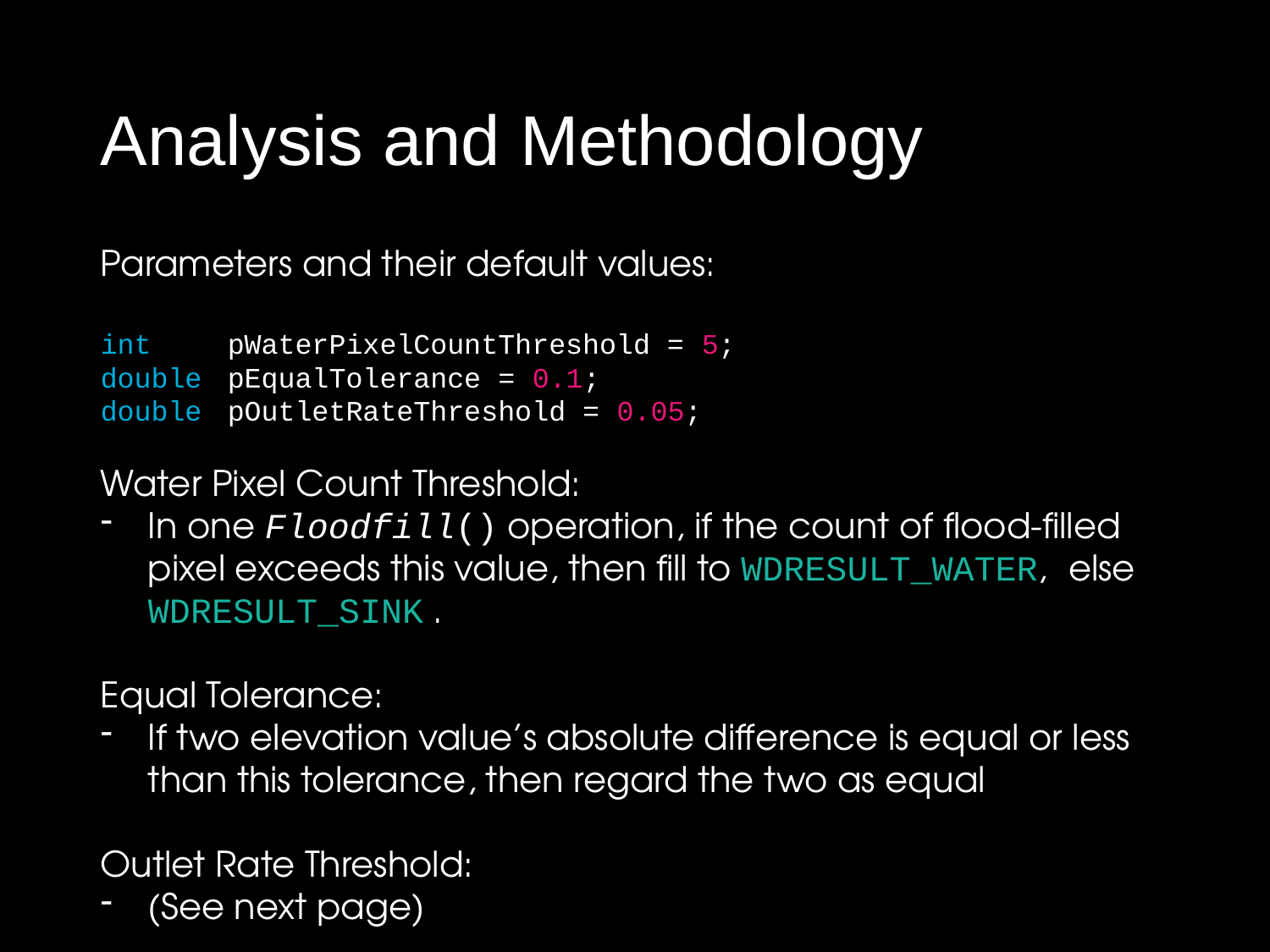

# Analysis and Methodology
Parameters and their default values:

int	pWaterPixelCountThreshold = 5;
double	pEqualTolerance = 0.1;
double	pOutletRateThreshold = 0.05;

Water Pixel Count Threshold:
In one Floodfill() operation, if the count of flood-filled pixel exceeds this value, then fill to WDRESULT_WATER, else WDRESULT_SINK .

Equal Tolerance:
If two elevation value’s absolute difference is equal or less than this tolerance, then regard the two as equal

Outlet Rate Threshold:
(See next page)